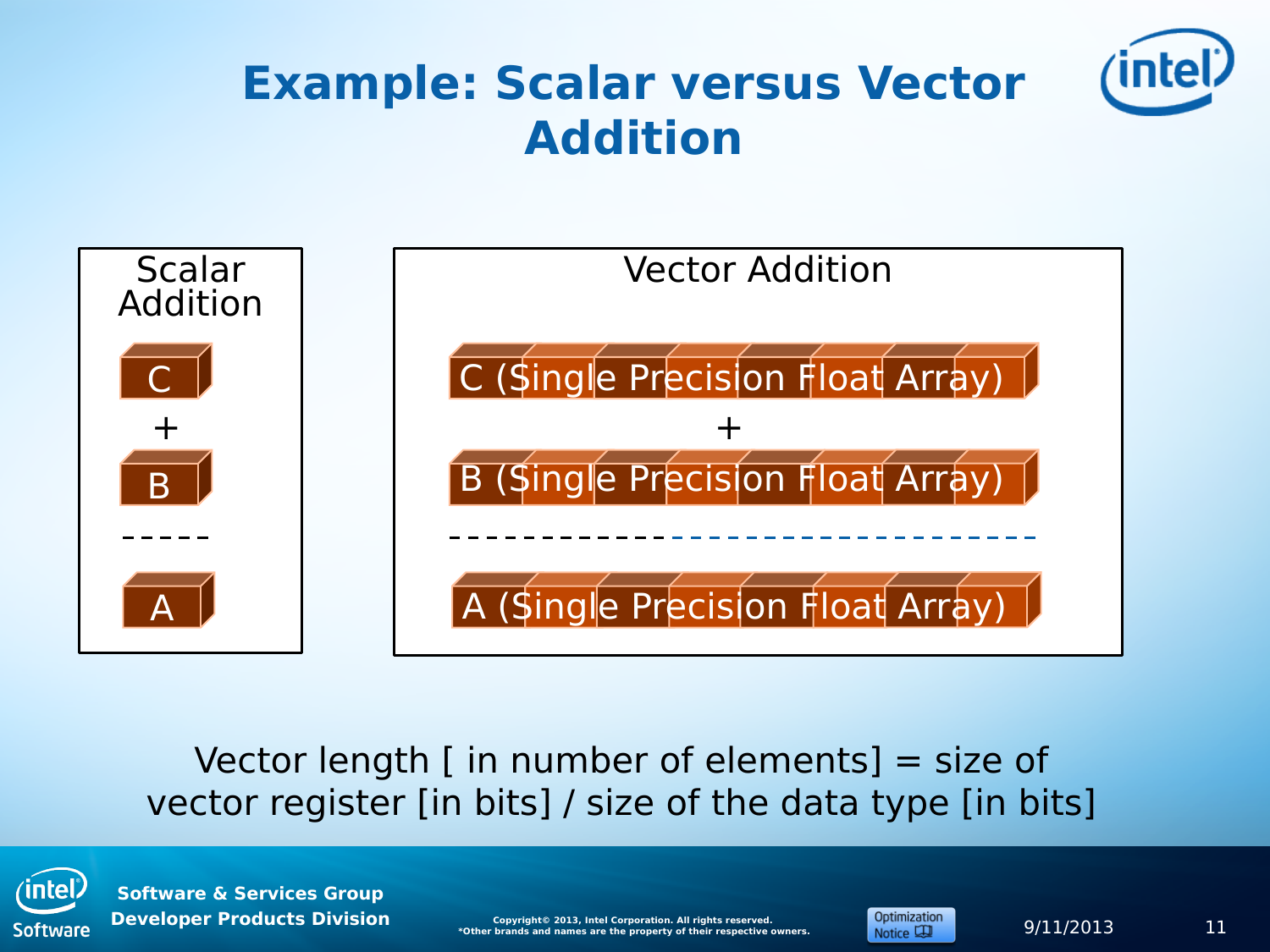

# Example: Scalar versus Vector Addition
Scalar Addition

Vector Addition

C

C (Single Precision Float Array)
+
+

B

B (Single Precision Float Array)

A

A (Single Precision Float Array)
Vector length [ in number of elements] = size of vector register [in bits] / size of the data type [in bits]
9/11/2013
11